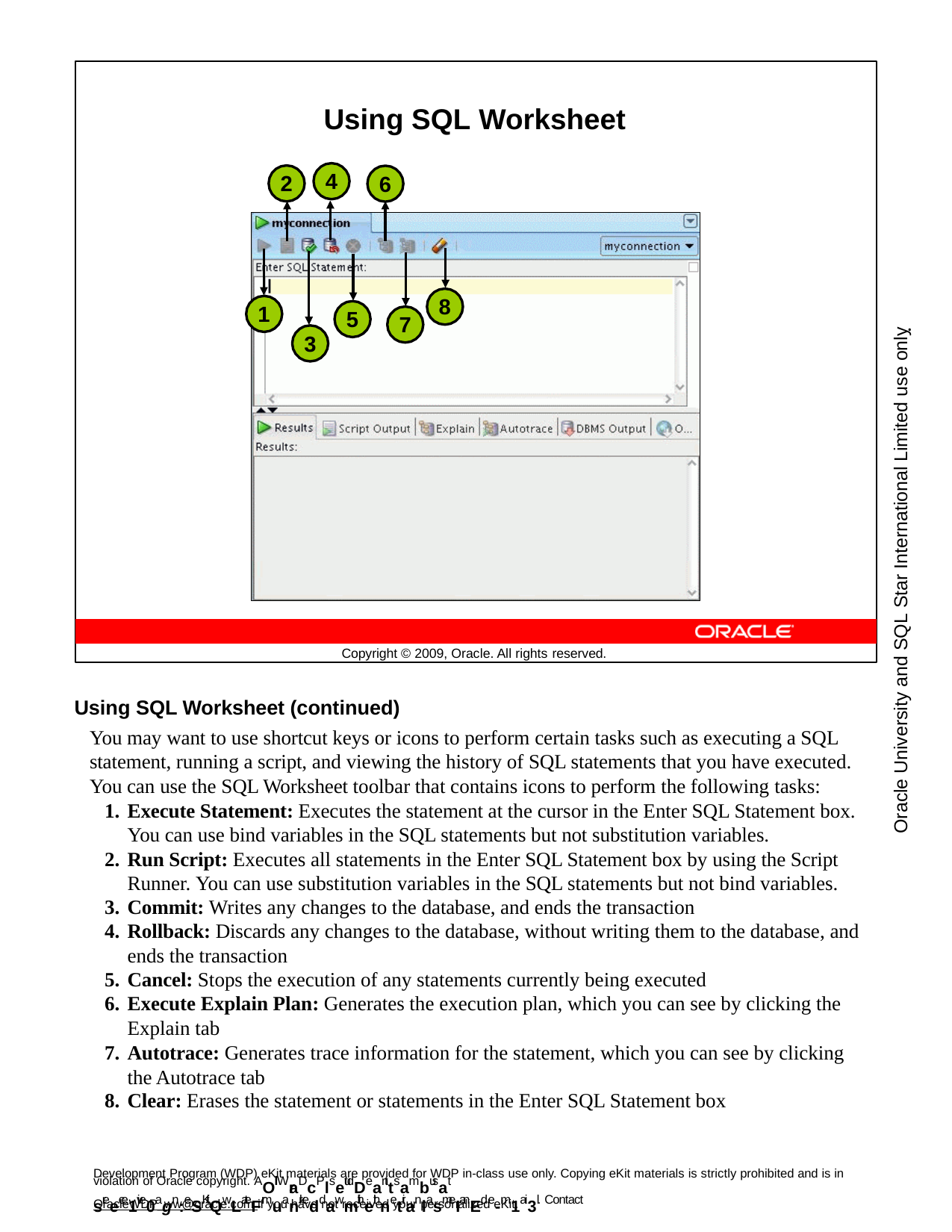

Using SQL Worksheet

4
2
6

8
1
5
7
Oracle University and SQL Star International Limited use onlyฺ

3
Copyright © 2009, Oracle. All rights reserved.
Using SQL Worksheet (continued)
You may want to use shortcut keys or icons to perform certain tasks such as executing a SQL  statement, running a script, and viewing the history of SQL statements that you have executed.  You can use the SQL Worksheet toolbar that contains icons to perform the following tasks:
Execute Statement: Executes the statement at the cursor in the Enter SQL Statement box.  You can use bind variables in the SQL statements but not substitution variables.
Run Script: Executes all statements in the Enter SQL Statement box by using the Script  Runner. You can use substitution variables in the SQL statements but not bind variables.
Commit: Writes any changes to the database, and ends the transaction
Rollback: Discards any changes to the database, without writing them to the database, and  ends the transaction
Cancel: Stops the execution of any statements currently being executed
Execute Explain Plan: Generates the execution plan, which you can see by clicking the  Explain tab
Autotrace: Generates trace information for the statement, which you can see by clicking  the Autotrace tab
Clear: Erases the statement or statements in the Enter SQL Statement box
Development Program (WDP) eKit materials are provided for WDP in-class use only. Copying eKit materials is strictly prohibited and is in
violation of Oracle copyright. AOll WraDcPlsetudDeanttsambusat sreece1ive0agn:eSKitQwLateFrmuanrkeddawmithethnetiranlasmeI anEd e-m1ai3l. Contact
OracleWDP_ww@oracle.com if you have not received your personalized eKit.